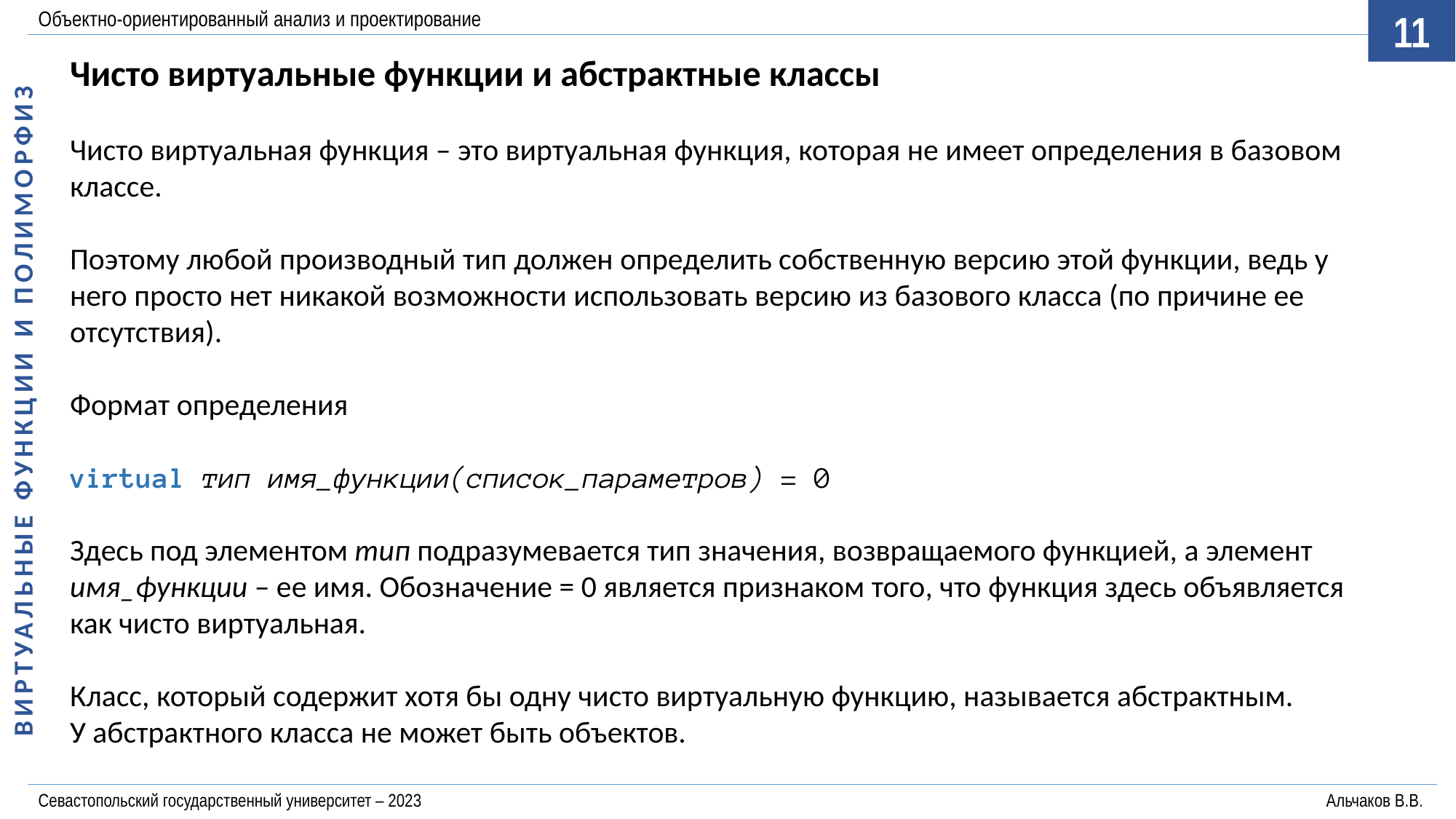

Объектно-ориентированный анализ и проектирование
11
Чисто виртуальные функции и абстрактные классы

Чисто виртуальная функция – это виртуальная функция, которая не имеет определения в базовом классе.

Поэтому любой производный тип должен определить собственную версию этой функции, ведь у него просто нет никакой возможности использовать версию из базового класса (по причине ее отсутствия).

Формат определения

virtual тип имя_функции(список_параметров) = 0

Здесь под элементом тип подразумевается тип значения, возвращаемого функцией, а элемент имя_функции – ее имя. Обозначение = 0 является признаком того, что функция здесь объявляется как чисто виртуальная.

Класс, который содержит хотя бы одну чисто виртуальную функцию, называется абстрактным.
У абстрактного класса не может быть объектов.
ВИРТУАЛЬНЫЕ ФУНКЦИИ И ПОЛИМОРФИЗ
Севастопольский государственный университет – 2023	Альчаков В.В.